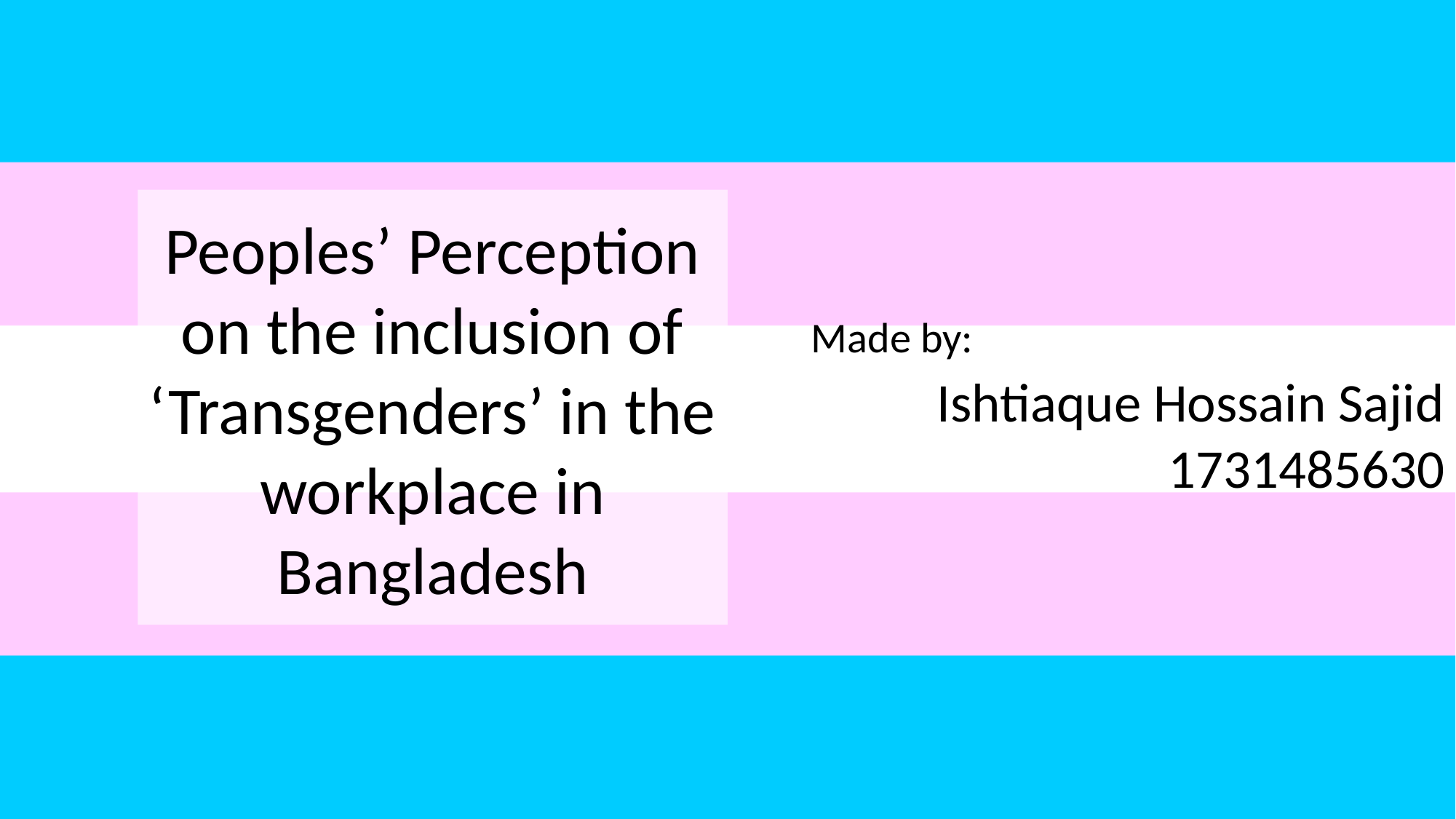

Peoples’ Perception on the inclusion of ‘Transgenders’ in the workplace in Bangladesh
Made by:
	Ishtiaque Hossain Sajid
1731485630